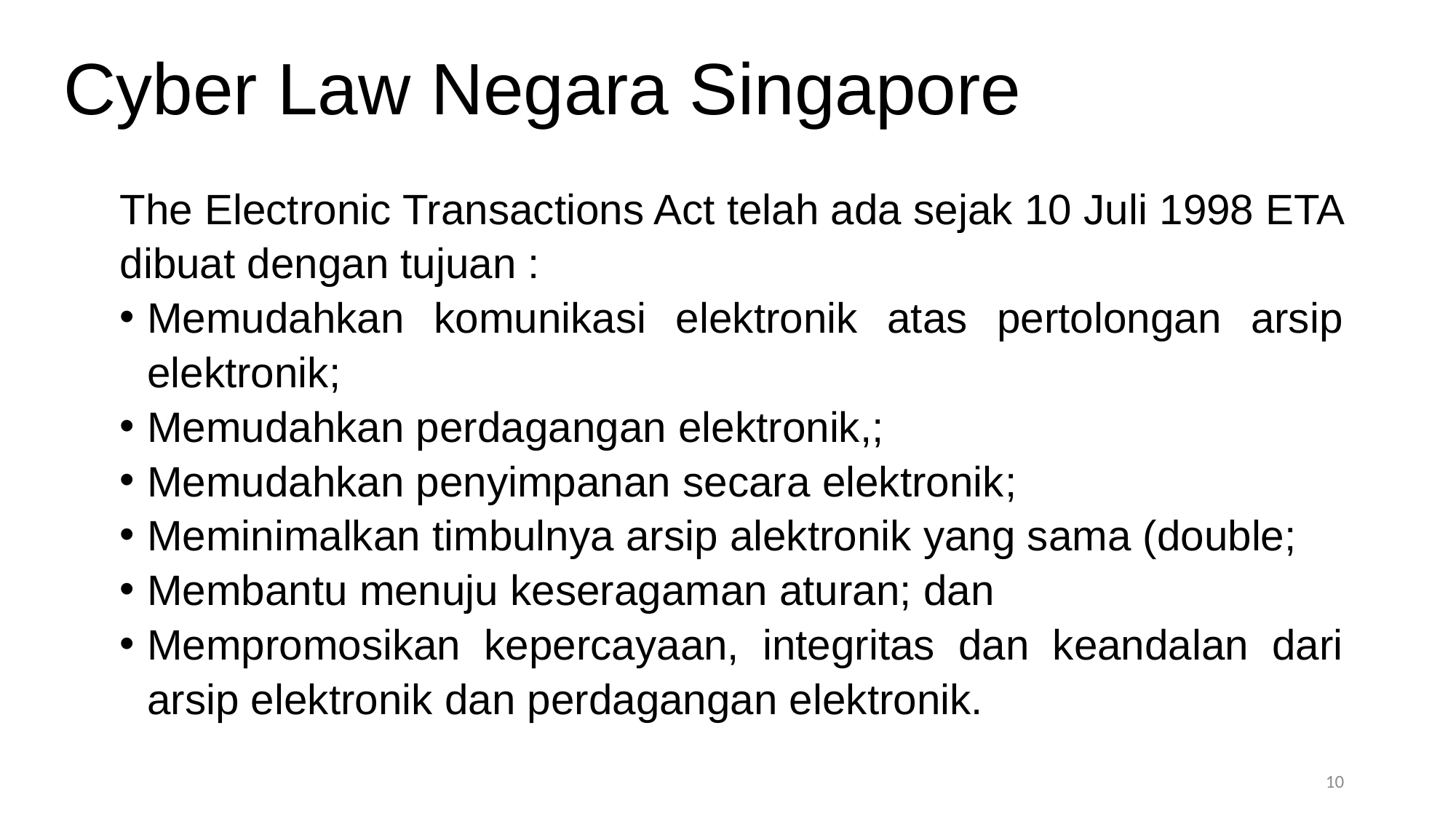

Cyber Law Negara Singapore
The Electronic Transactions Act telah ada sejak 10 Juli 1998 ETA dibuat dengan tujuan :
Memudahkan komunikasi elektronik atas pertolongan arsip elektronik;
Memudahkan perdagangan elektronik,;
Memudahkan penyimpanan secara elektronik;
Meminimalkan timbulnya arsip alektronik yang sama (double;
Membantu menuju keseragaman aturan; dan
Mempromosikan kepercayaan, integritas dan keandalan dari arsip elektronik dan perdagangan elektronik.
10